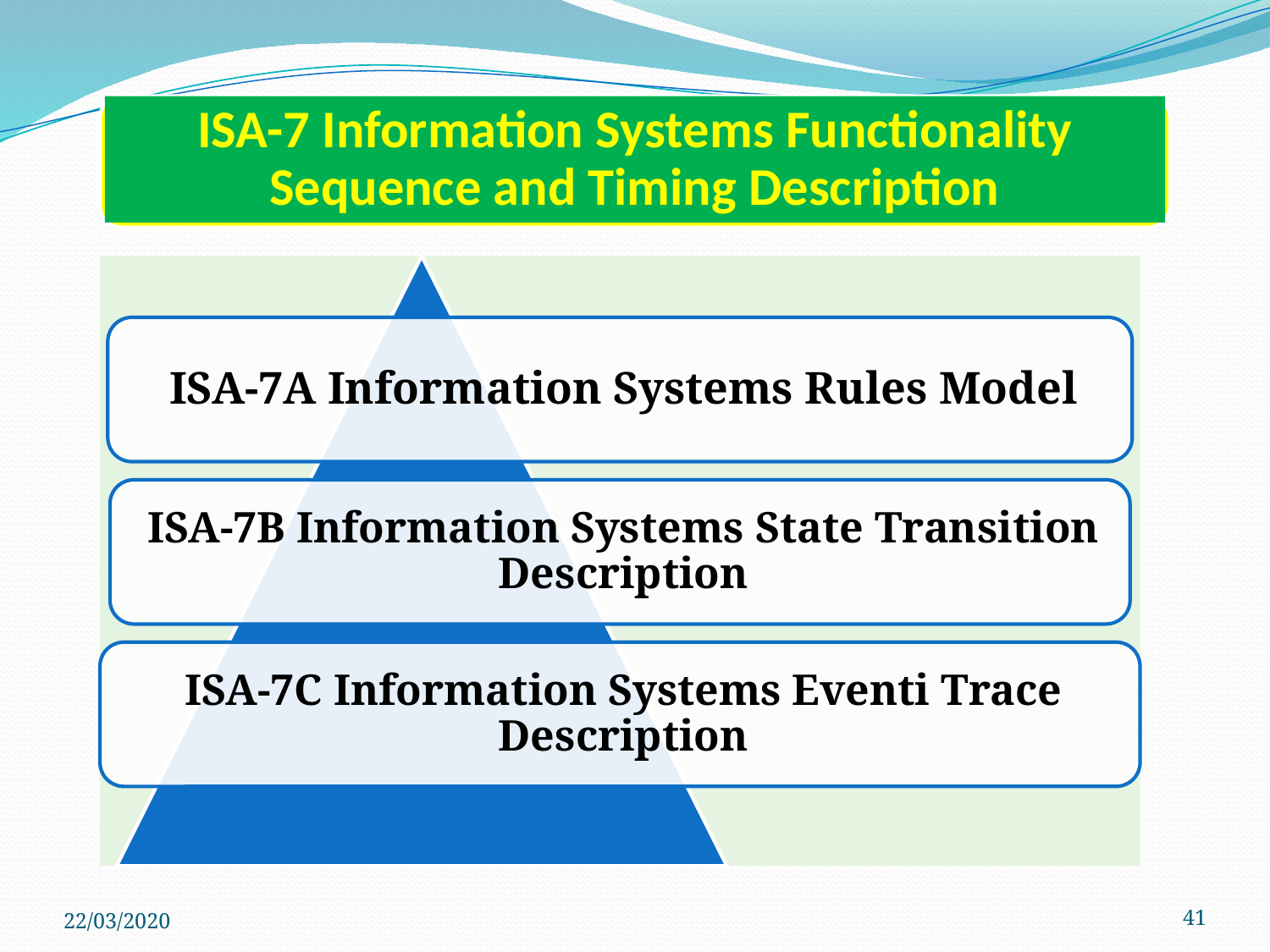

ISA-7 Information Systems Functionality Sequence and Timing Description
ISA-7A Information Systems Rules Model
ISA-7B Information Systems State Transition Description
ISA-7C Information Systems Eventi Trace Description
22/03/2020
41